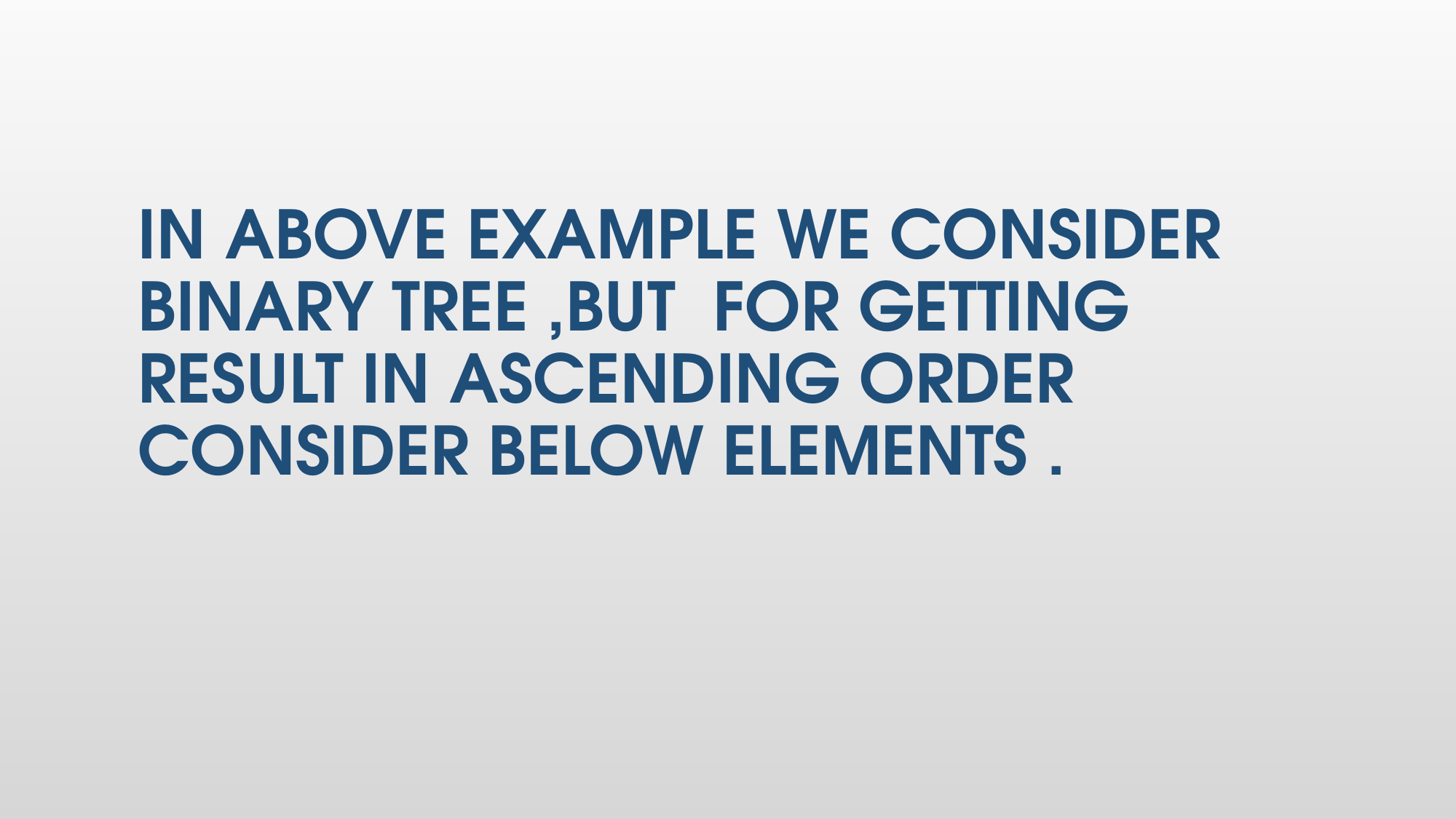

# In Above example we consider binary tree ,BUT  for getting result in ascending order consider below elements .